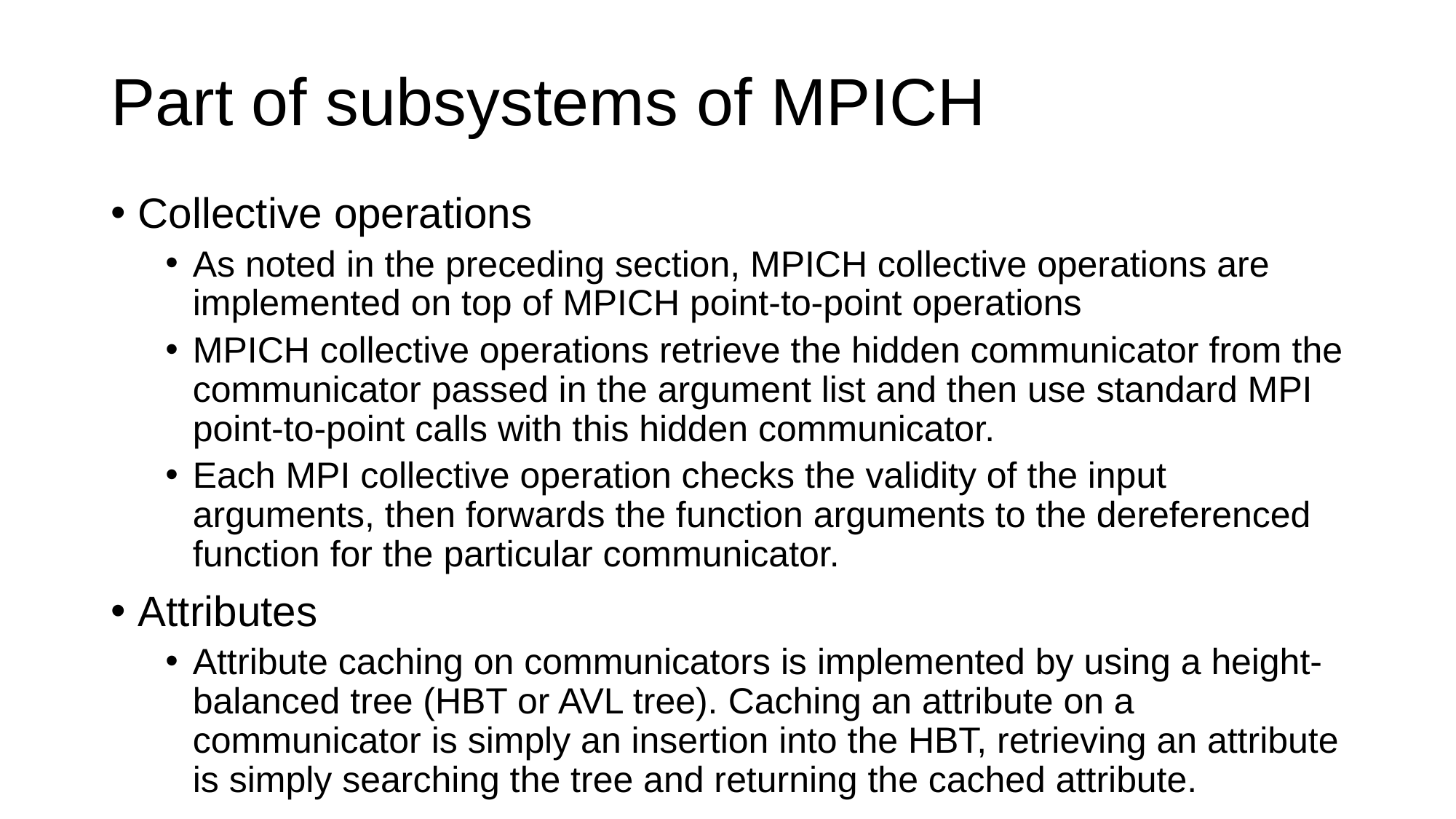

# Part of subsystems of MPICH
Collective operations
As noted in the preceding section, MPICH collective operations are implemented on top of MPICH point-to-point operations
MPICH collective operations retrieve the hidden communicator from the communicator passed in the argument list and then use standard MPI point-to-point calls with this hidden communicator.
Each MPI collective operation checks the validity of the input arguments, then forwards the function arguments to the dereferenced function for the particular communicator.
Attributes
Attribute caching on communicators is implemented by using a height-balanced tree (HBT or AVL tree). Caching an attribute on a communicator is simply an insertion into the HBT, retrieving an attribute is simply searching the tree and returning the cached attribute.